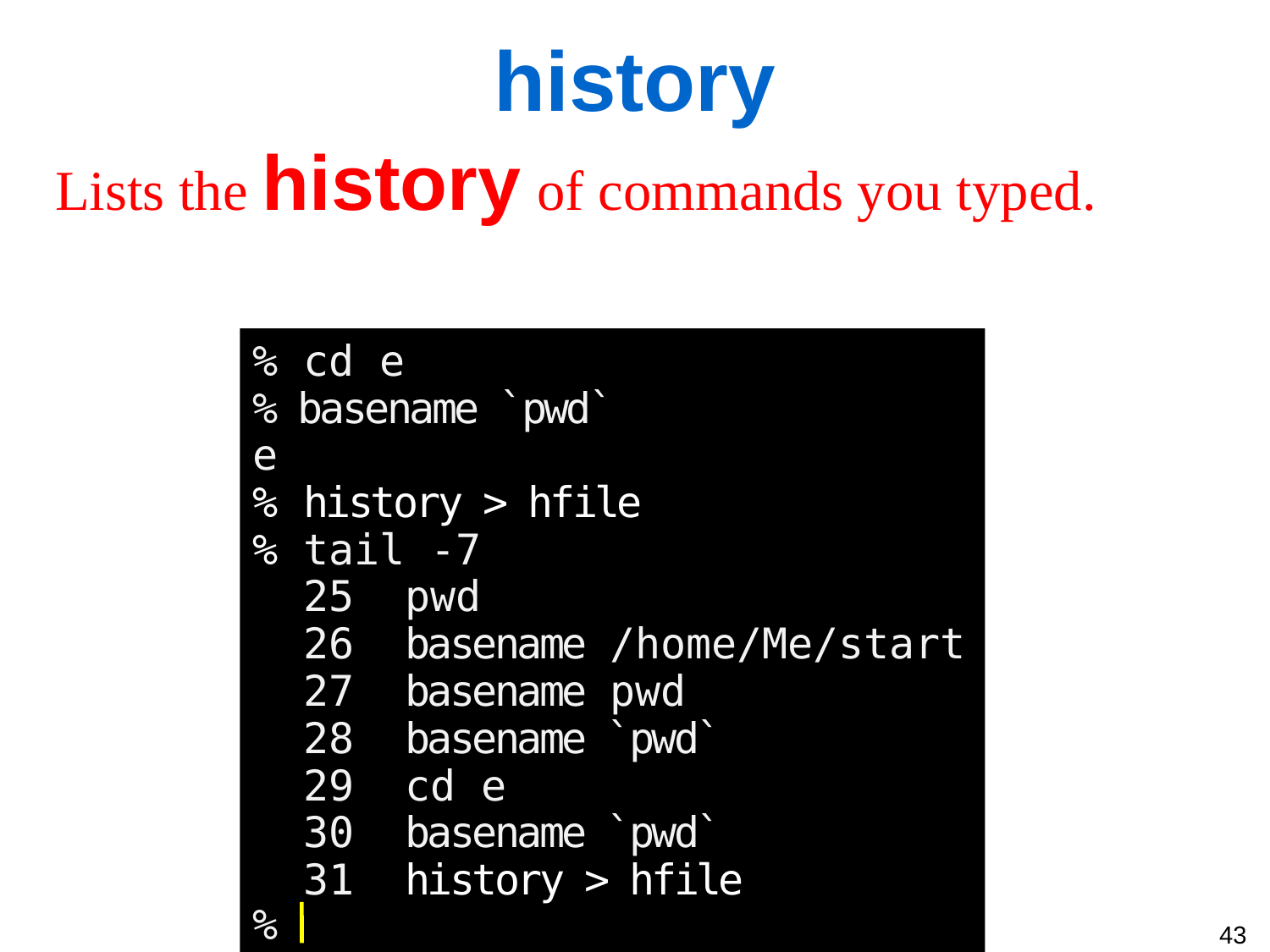

history
Lists the history of commands you typed.

% cd e
% basename `pwd`
e
% history > hfile
% tail -7
  25  pwd
  26  basename /home/Me/start
  27  basename pwd
  28  basename `pwd`
  29  cd e
  30  basename `pwd`
  31  history > hfile

%
43